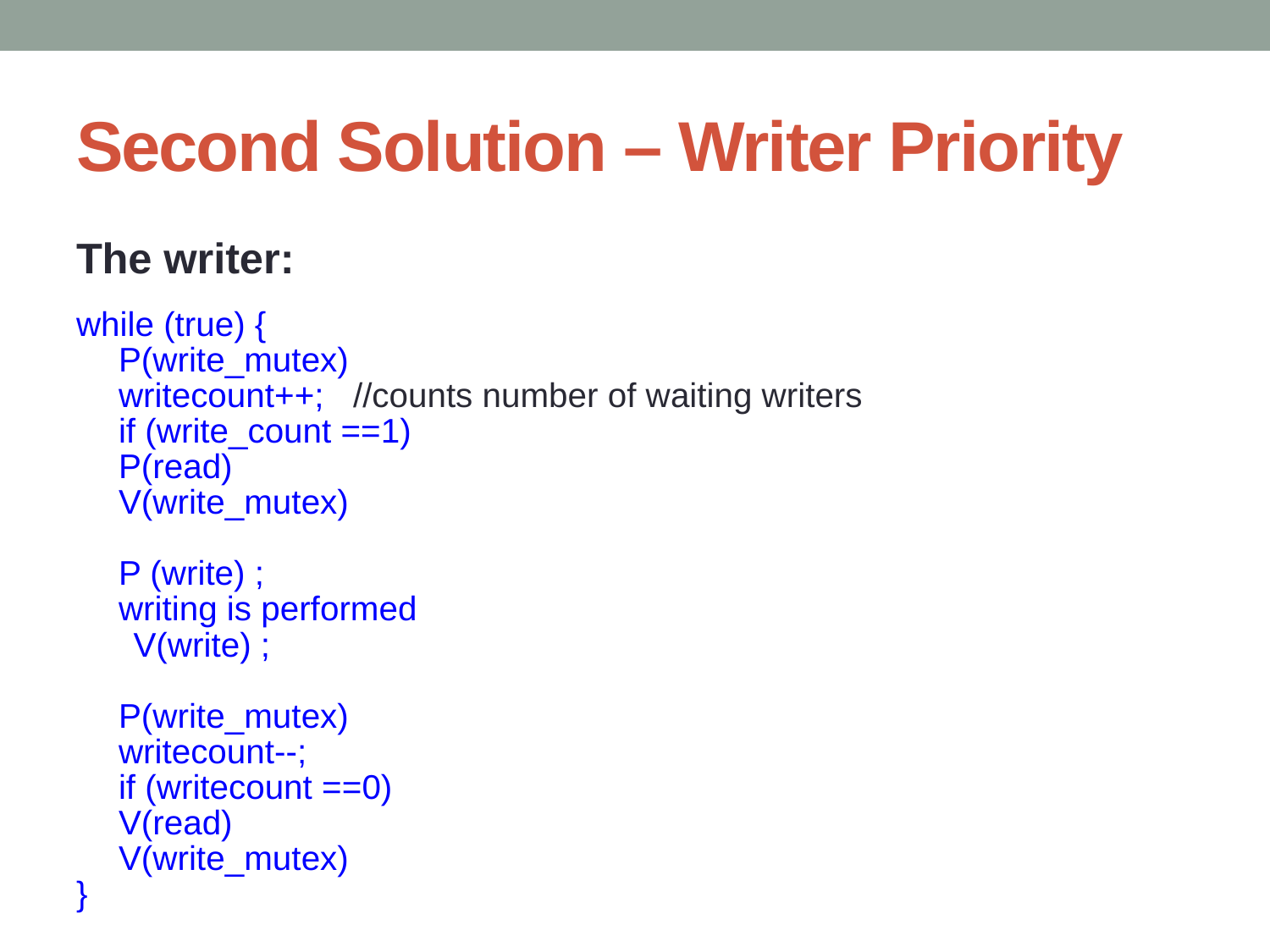

# Second Solution – Writer Priority
The writer:

while (true) {
	P(write_mutex)
		writecount++;   //counts number of waiting writers
		if (write_count ==1)
			P(read)
	V(write_mutex)

	P (write) ;
		writing is performed
      V(write) ;

	P(write_mutex)
		writecount--;
		if (writecount ==0)
			V(read)
	V(write_mutex)
}